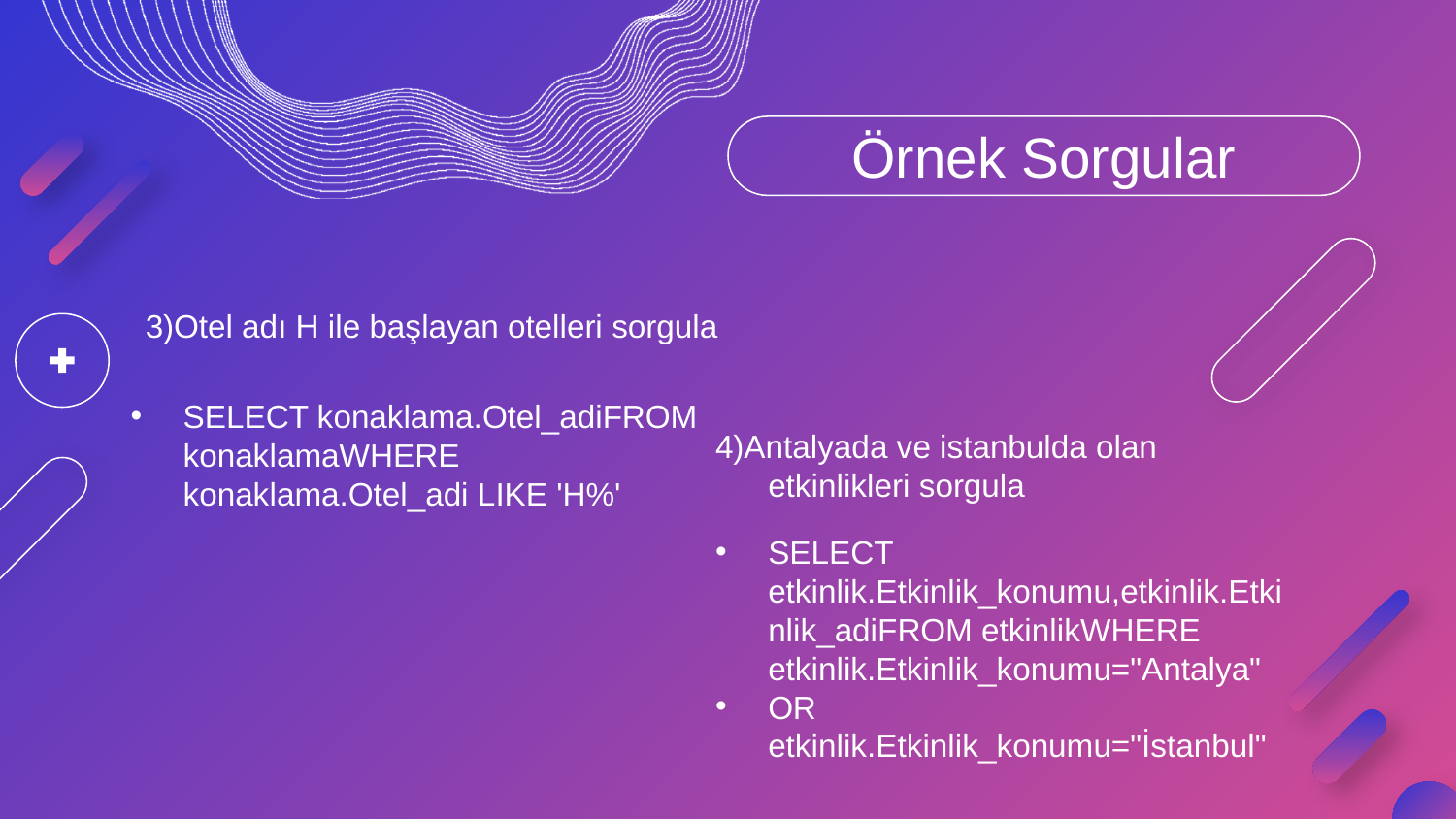

# Örnek Sorgular

3)Otel adı H ile başlayan otelleri sorgula
SELECT konaklama.Otel_adiFROM konaklamaWHERE konaklama.Otel_adi LIKE 'H%'
4)Antalyada ve istanbulda olan etkinlikleri sorgula
SELECT etkinlik.Etkinlik_konumu,etkinlik.Etkinlik_adiFROM etkinlikWHERE etkinlik.Etkinlik_konumu="Antalya"
OR etkinlik.Etkinlik_konumu="İstanbul"